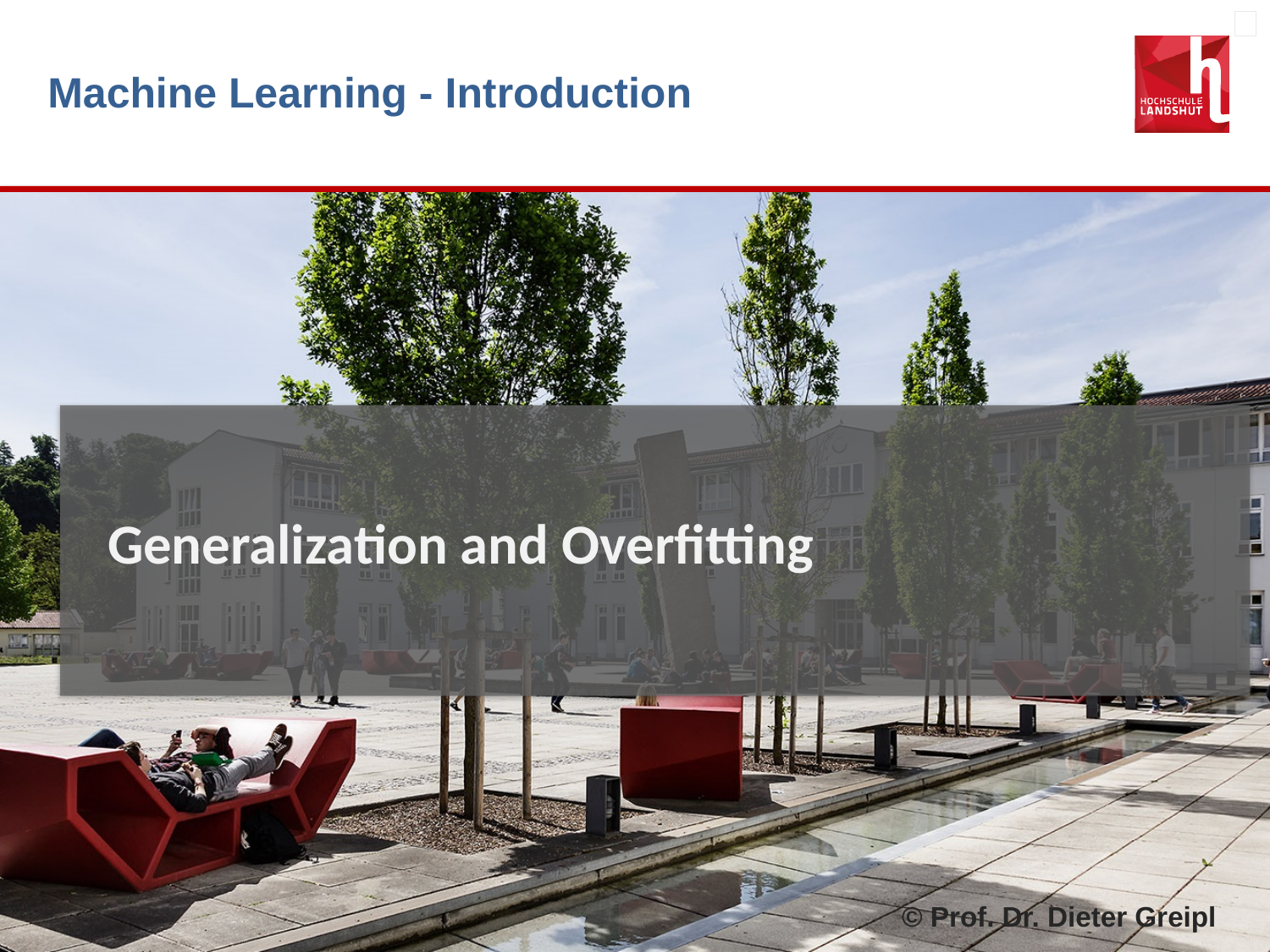

# Machine Learning - Introduction
Generalization and Overfitting